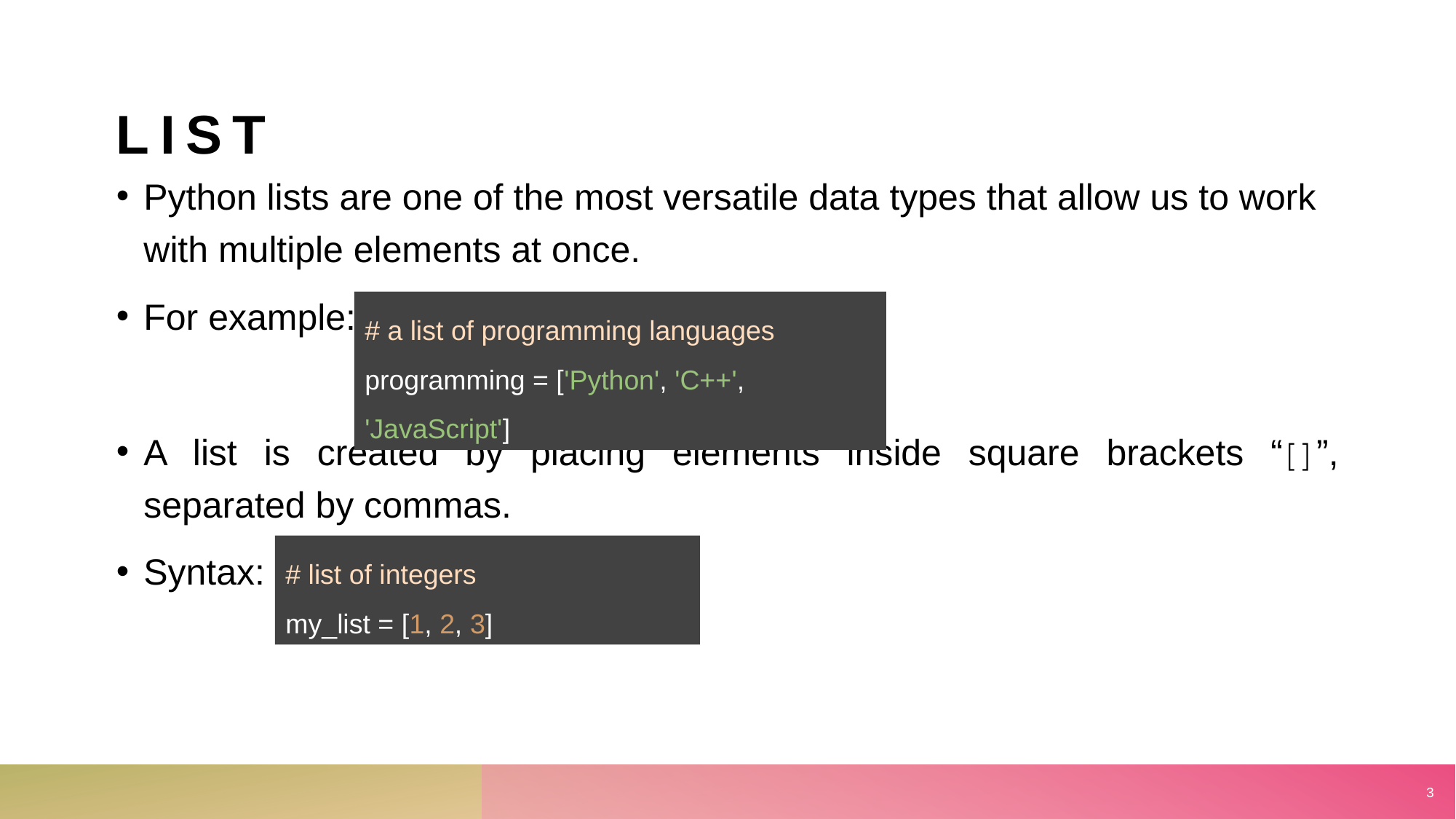

# LIST
Python lists are one of the most versatile data types that allow us to work with multiple elements at once.
For example:

A list is created by placing elements inside square brackets “[]”, separated by commas.
Syntax:

# a list of programming languages
programming = ['Python', 'C++', 'JavaScript']
# list of integers
my_list = [1, 2, 3]
3